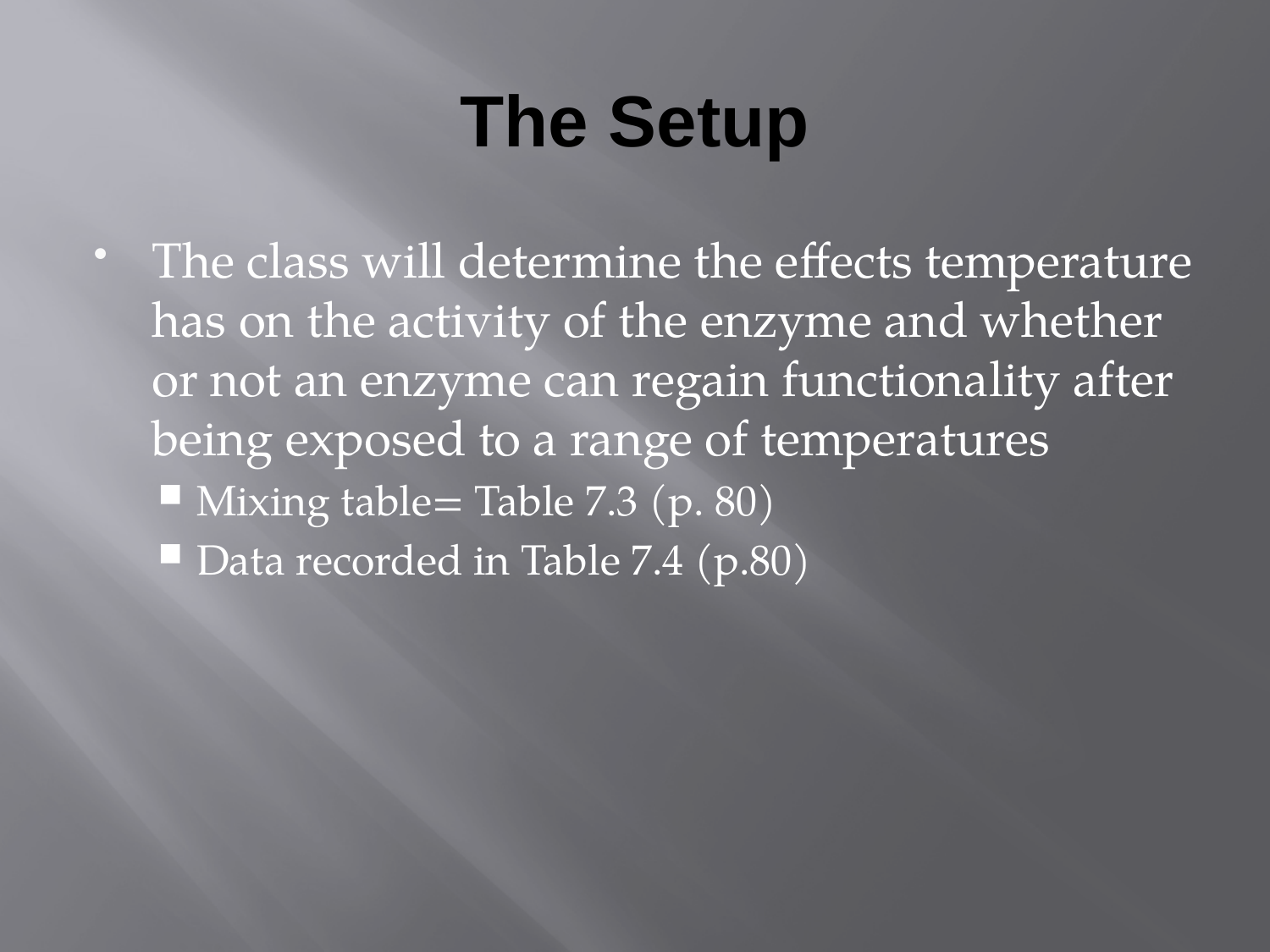

# The Setup
The class will determine the effects temperature has on the activity of the enzyme and whether or not an enzyme can regain functionality after being exposed to a range of temperatures
Mixing table= Table 7.3 (p. 80)
Data recorded in Table 7.4 (p.80)